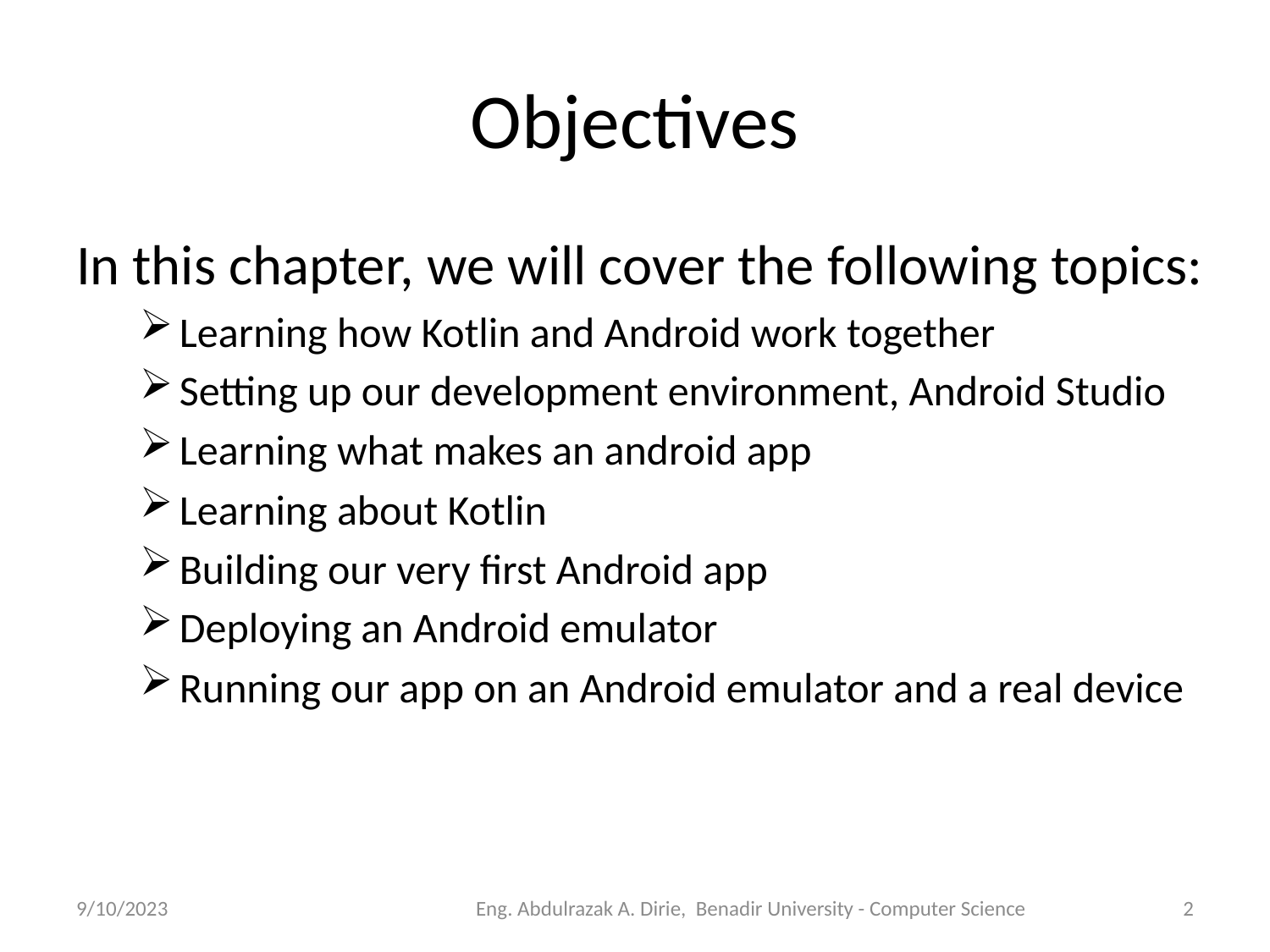

# Objectives
In this chapter, we will cover the following topics:
Learning how Kotlin and Android work together
Setting up our development environment, Android Studio
Learning what makes an android app
Learning about Kotlin
Building our very first Android app
Deploying an Android emulator
Running our app on an Android emulator and a real device
9/10/2023
Eng. Abdulrazak A. Dirie,  Benadir University - Computer Science
2